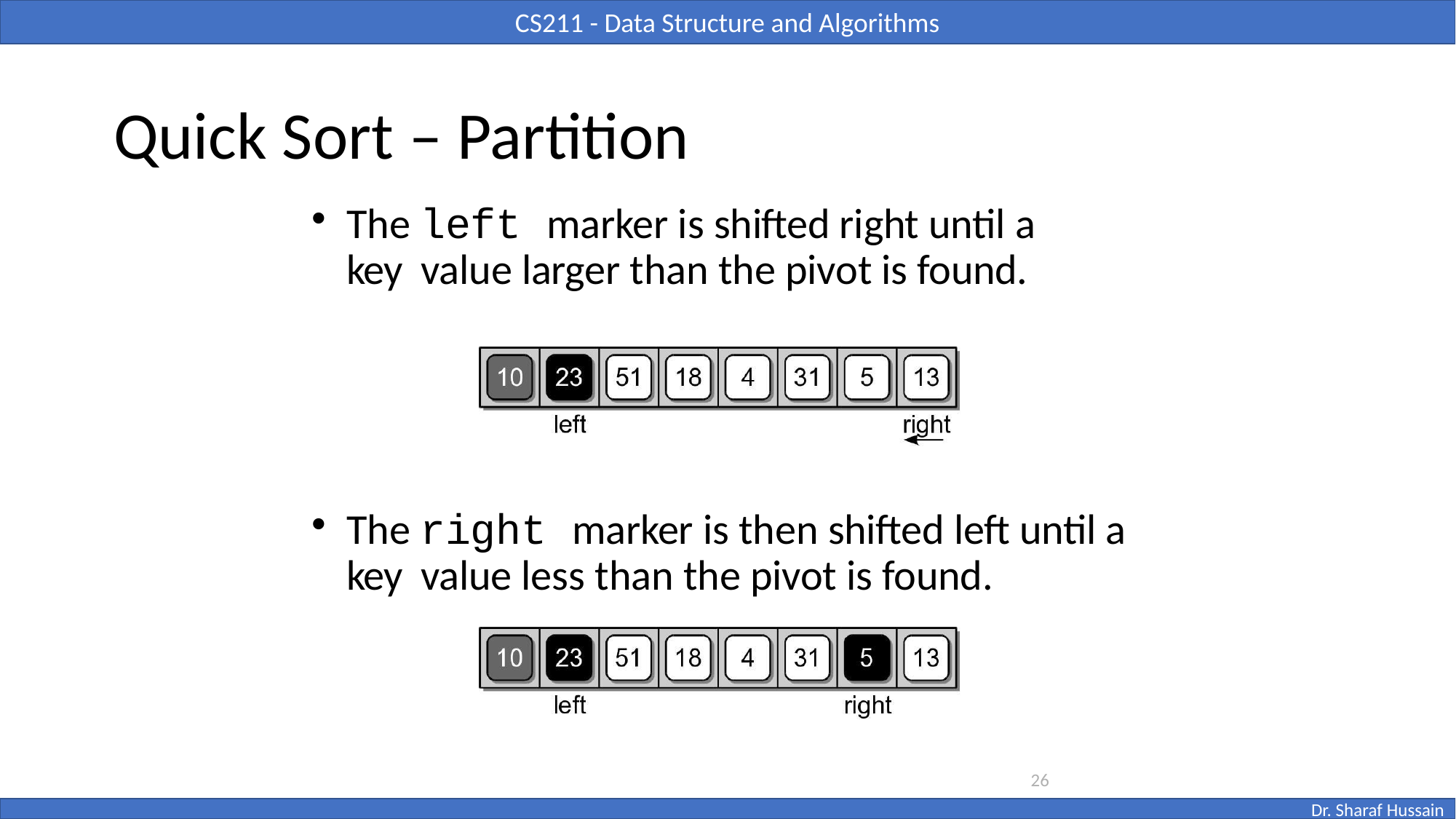

# Quick Sort – Partition
The left marker is shifted right until a key  value larger than the pivot is found.

The right marker is then shifted left until a key  value less than the pivot is found.

26